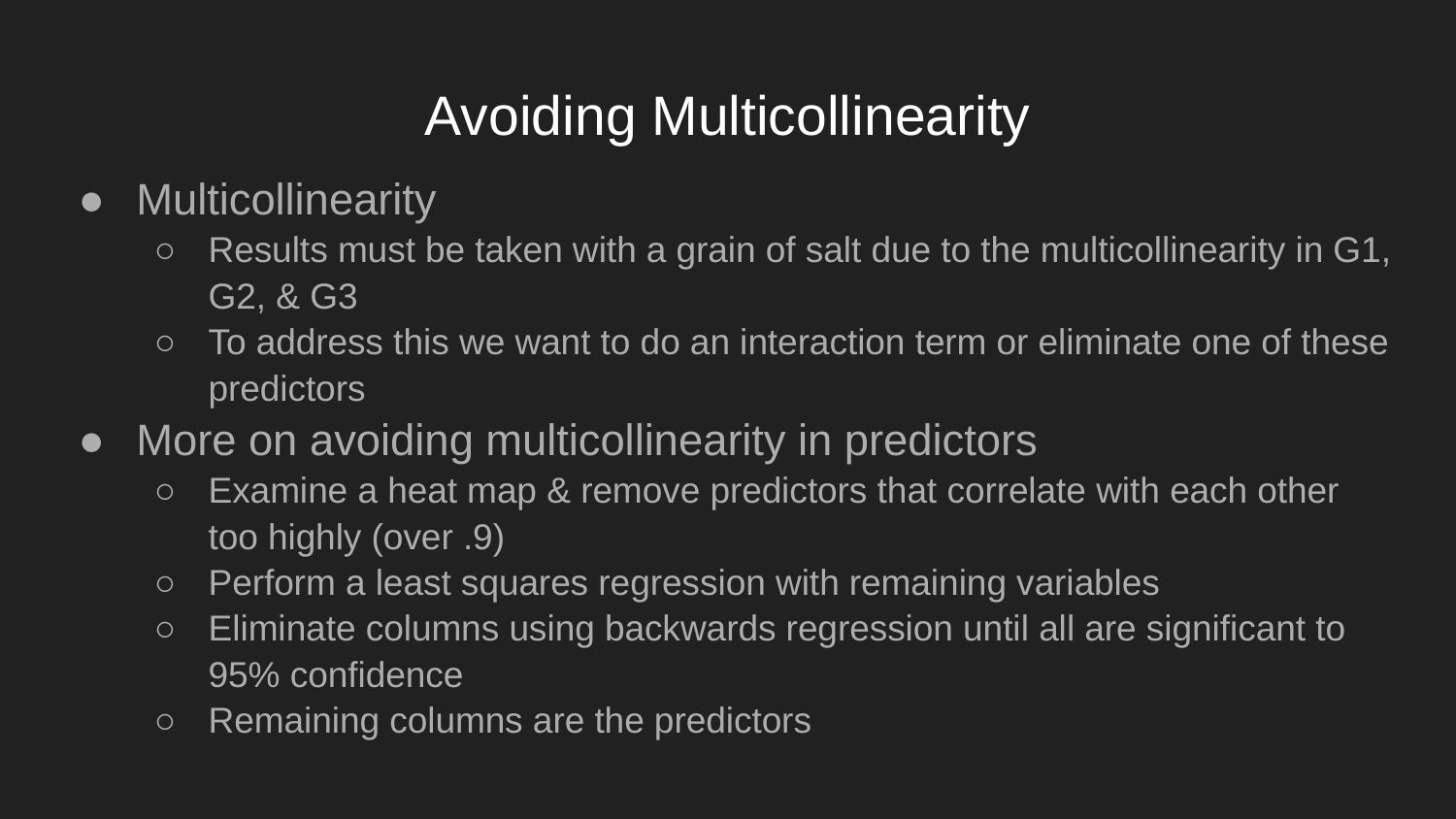

# Avoiding Multicollinearity
Multicollinearity
Results must be taken with a grain of salt due to the multicollinearity in G1, G2, & G3
To address this we want to do an interaction term or eliminate one of these predictors
More on avoiding multicollinearity in predictors
Examine a heat map & remove predictors that correlate with each other too highly (over .9)
Perform a least squares regression with remaining variables
Eliminate columns using backwards regression until all are significant to 95% confidence
Remaining columns are the predictors